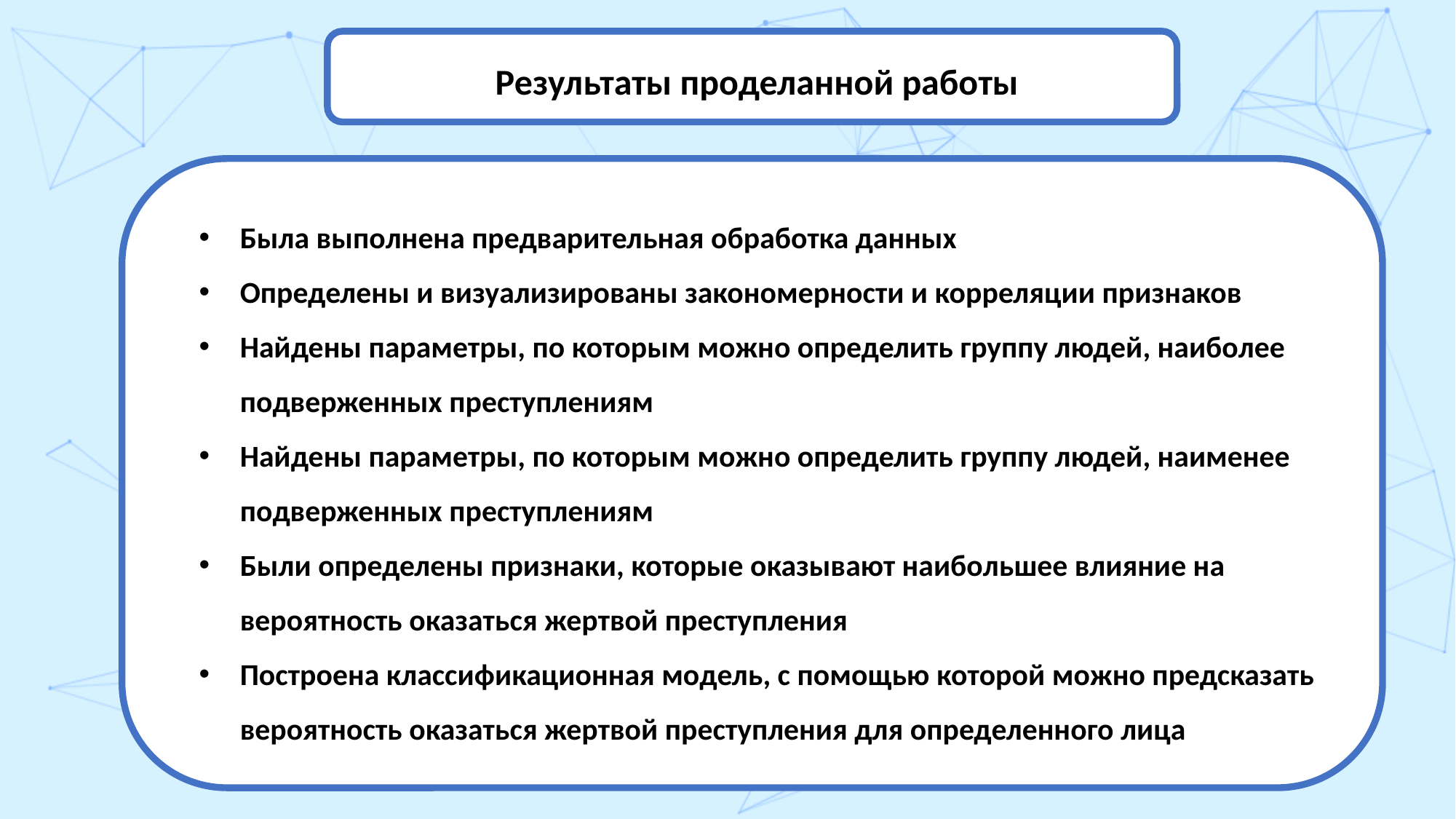

Результаты проделанной работы

Была выполнена предварительная обработка данных
Определены и визуализированы закономерности и корреляции признаков
Найдены параметры, по которым можно определить группу людей, наиболее подверженных преступлениям
Найдены параметры, по которым можно определить группу людей, наименее подверженных преступлениям
Были определены признаки, которые оказывают наибольшее влияние на вероятность оказаться жертвой преступления
Построена классификационная модель, с помощью которой можно предсказать вероятность оказаться жертвой преступления для определенного лица